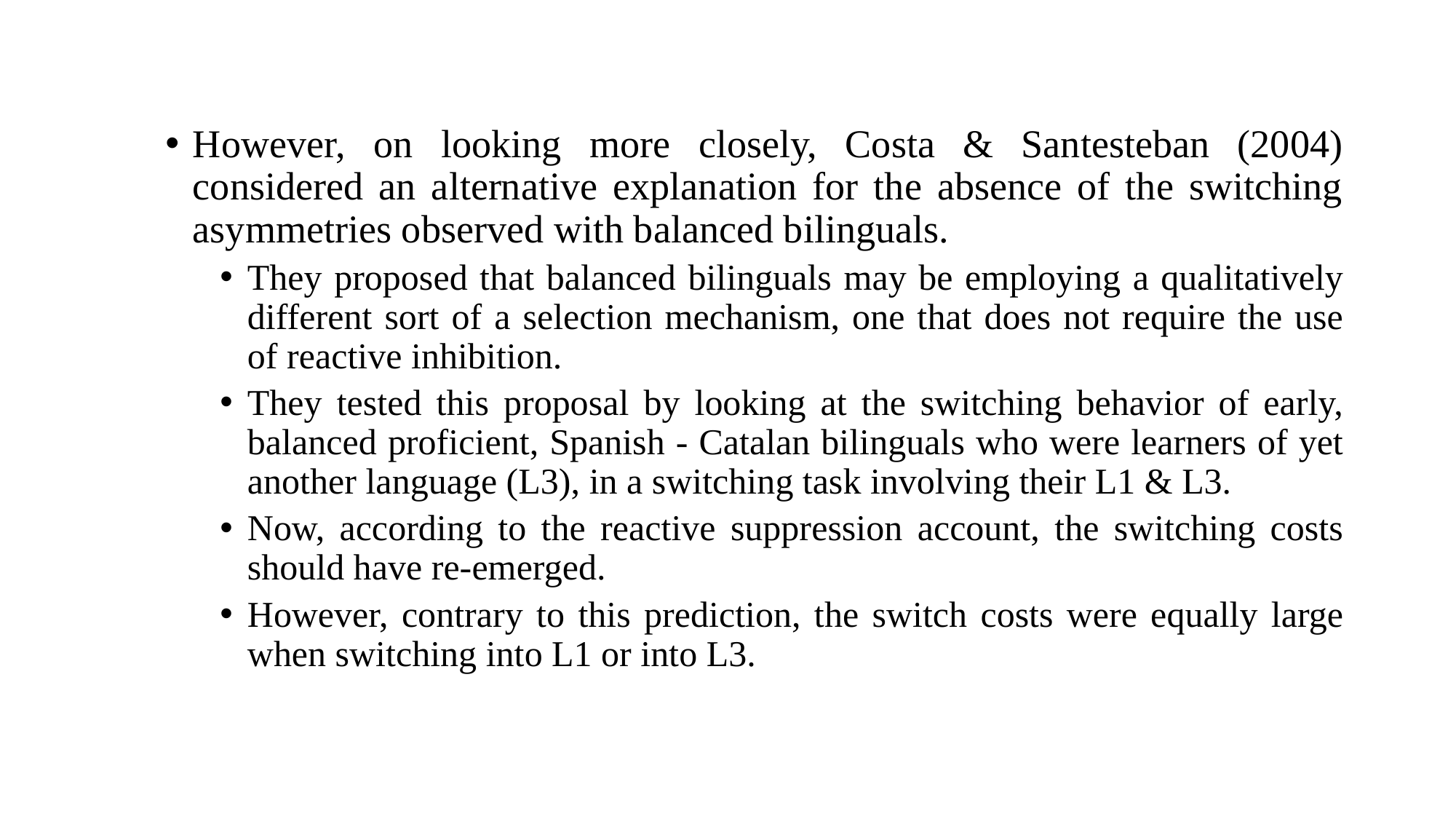

However, on looking more closely, Costa & Santesteban (2004) considered an alternative explanation for the absence of the switching asymmetries observed with balanced bilinguals.
They proposed that balanced bilinguals may be employing a qualitatively different sort of a selection mechanism, one that does not require the use of reactive inhibition.
They tested this proposal by looking at the switching behavior of early, balanced proficient, Spanish - Catalan bilinguals who were learners of yet another language (L3), in a switching task involving their L1 & L3.
Now, according to the reactive suppression account, the switching costs should have re-emerged.
However, contrary to this prediction, the switch costs were equally large when switching into L1 or into L3.